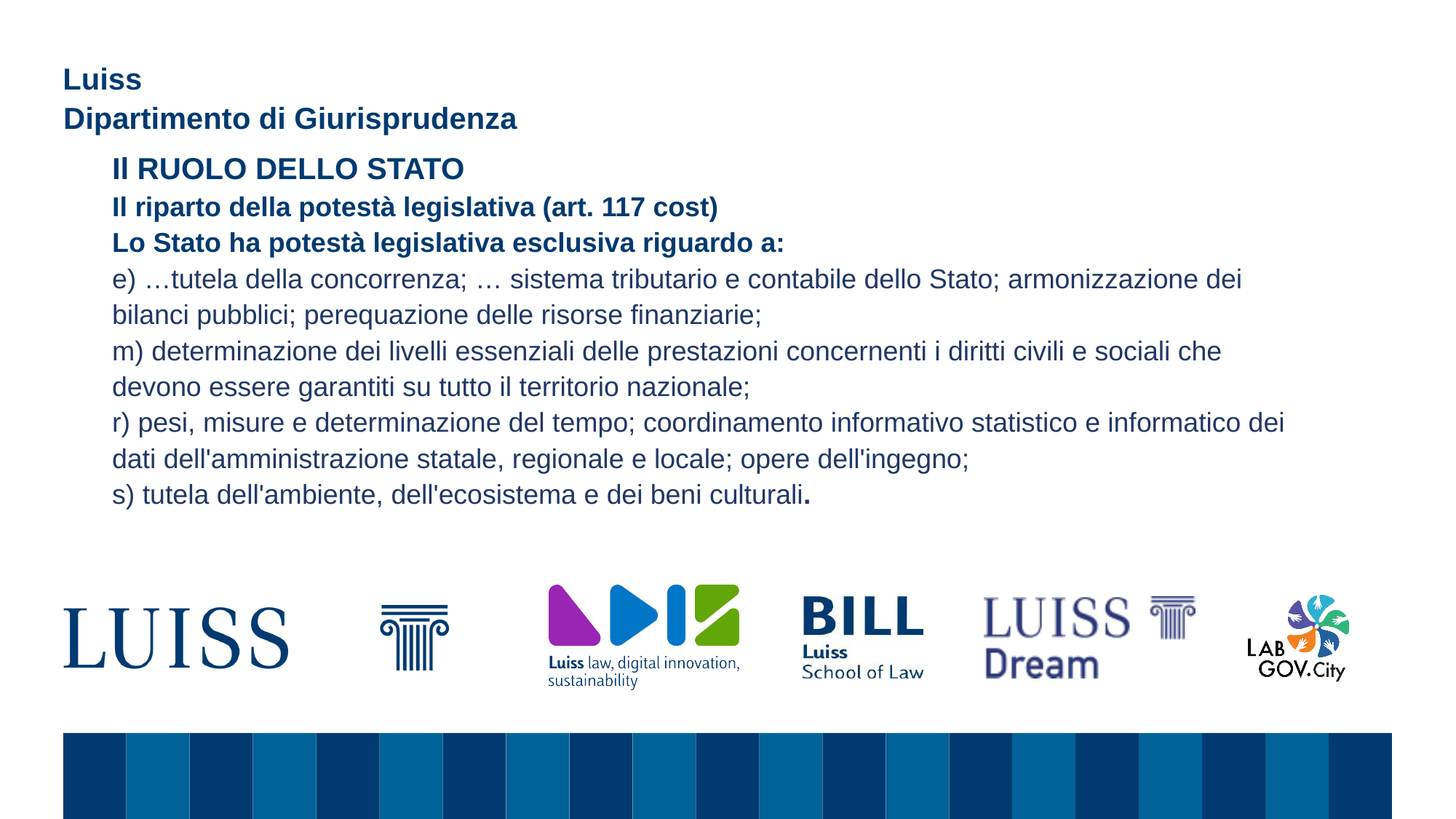

Dipartimento di Giurisprudenza
# Il RUOLO DELLO STATO Il riparto della potestà legislativa (art. 117 cost) Lo Stato ha potestà legislativa esclusiva riguardo a: e) …tutela della concorrenza; … sistema tributario e contabile dello Stato; armonizzazione dei bilanci pubblici; perequazione delle risorse finanziarie; m) determinazione dei livelli essenziali delle prestazioni concernenti i diritti civili e sociali che devono essere garantiti su tutto il territorio nazionale; r) pesi, misure e determinazione del tempo; coordinamento informativo statistico e informatico dei dati dell'amministrazione statale, regionale e locale; opere dell'ingegno; s) tutela dell'ambiente, dell'ecosistema e dei beni culturali.